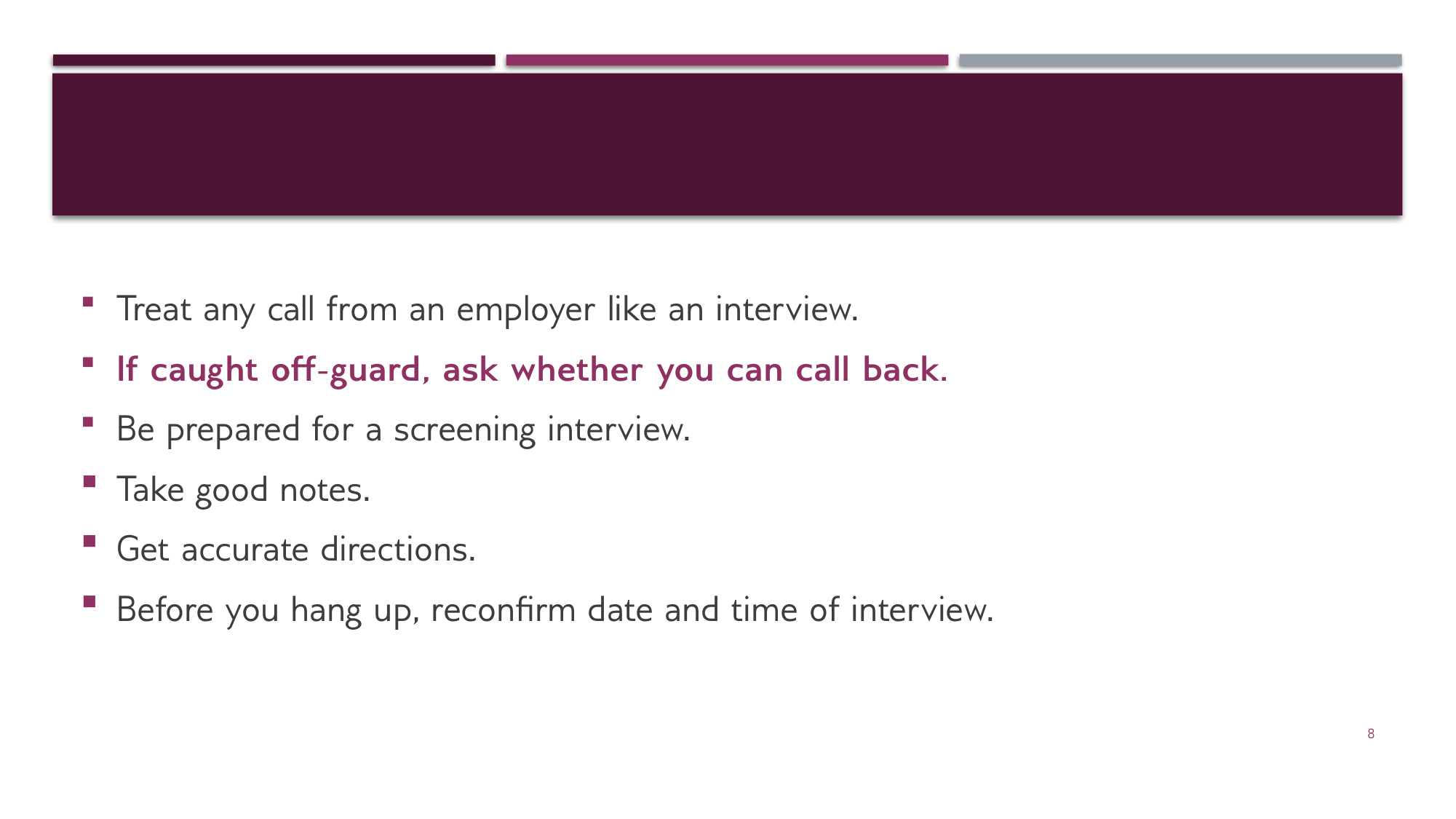

Treat any call from an employer like an interview.
If caught off-guard, ask whether you can call back.
Be prepared for a screening interview.
Take good notes.
Get accurate directions.
Before you hang up, reconfirm date and time of interview.

8